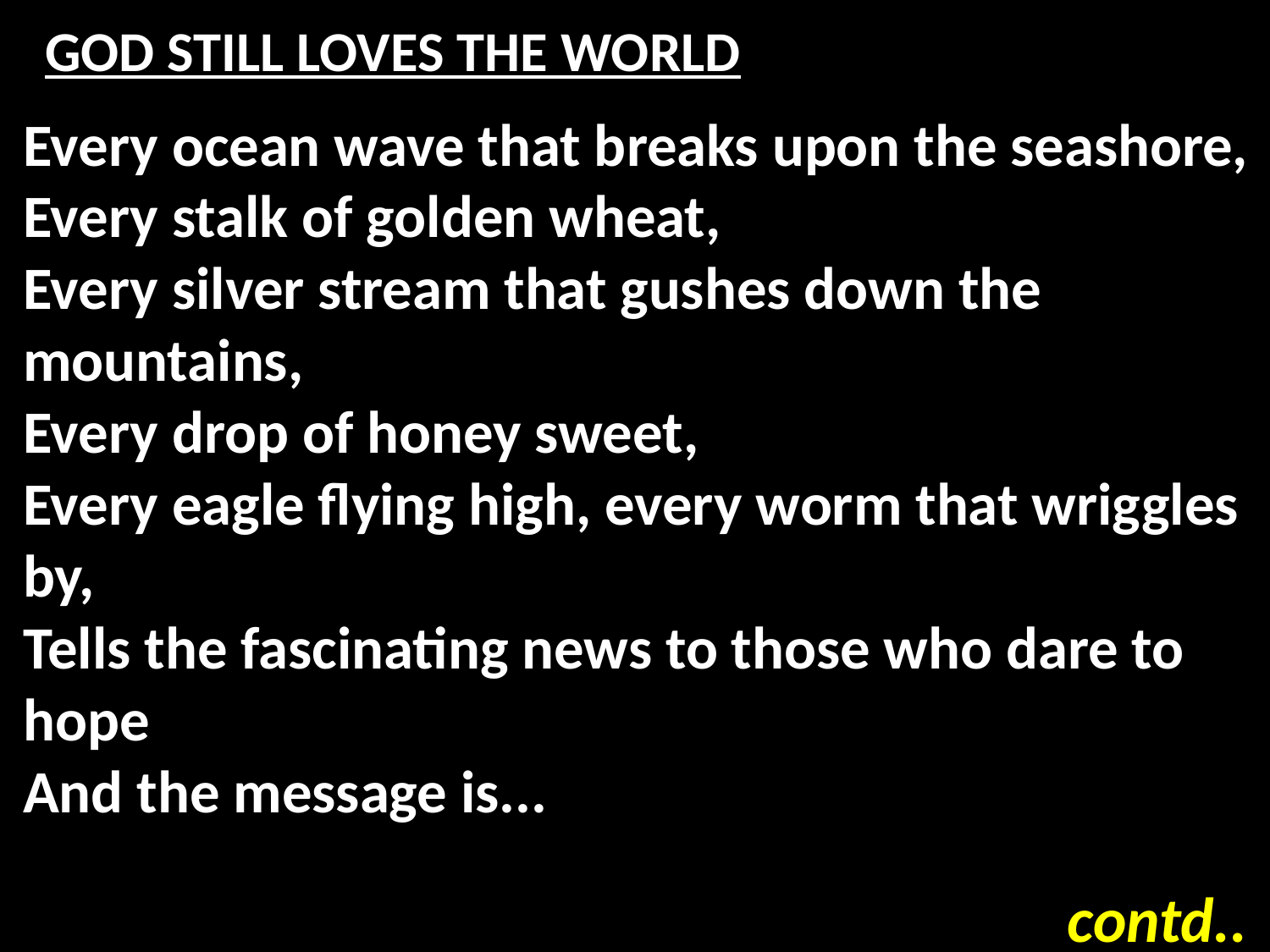

# GOD STILL LOVES THE WORLD
Every ocean wave that breaks upon the seashore,
Every stalk of golden wheat,
Every silver stream that gushes down the mountains,
Every drop of honey sweet,
Every eagle flying high, every worm that wriggles by,
Tells the fascinating news to those who dare to hope
And the message is...
contd..